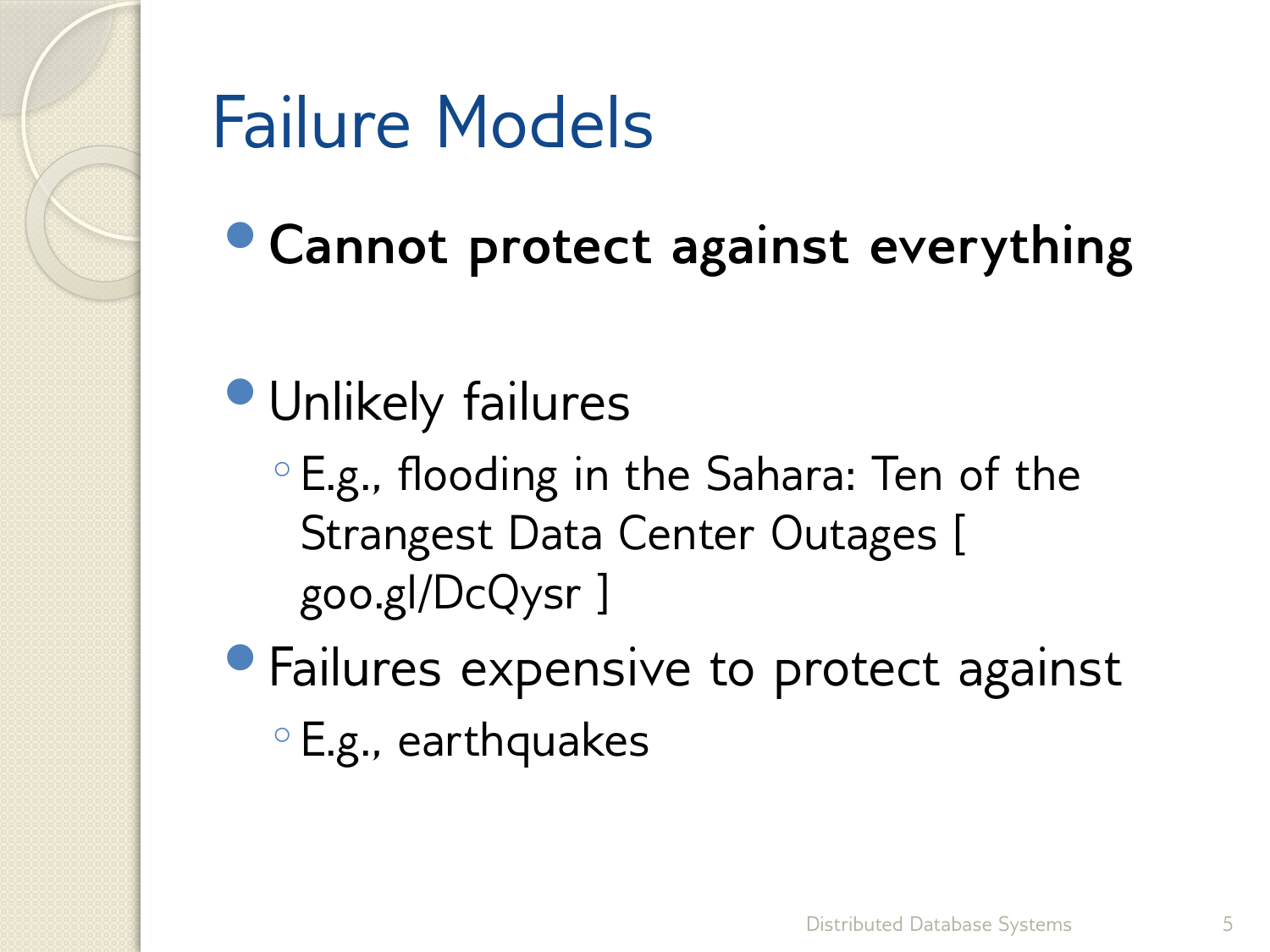

# Failure Models
Cannot protect against everything

Unlikely failures
E.g., flooding in the Sahara: Ten of the Strangest Data Center Outages [ goo.gl/DcQysr ]
Failures expensive to protect against
E.g., earthquakes
Distributed Database Systems
5